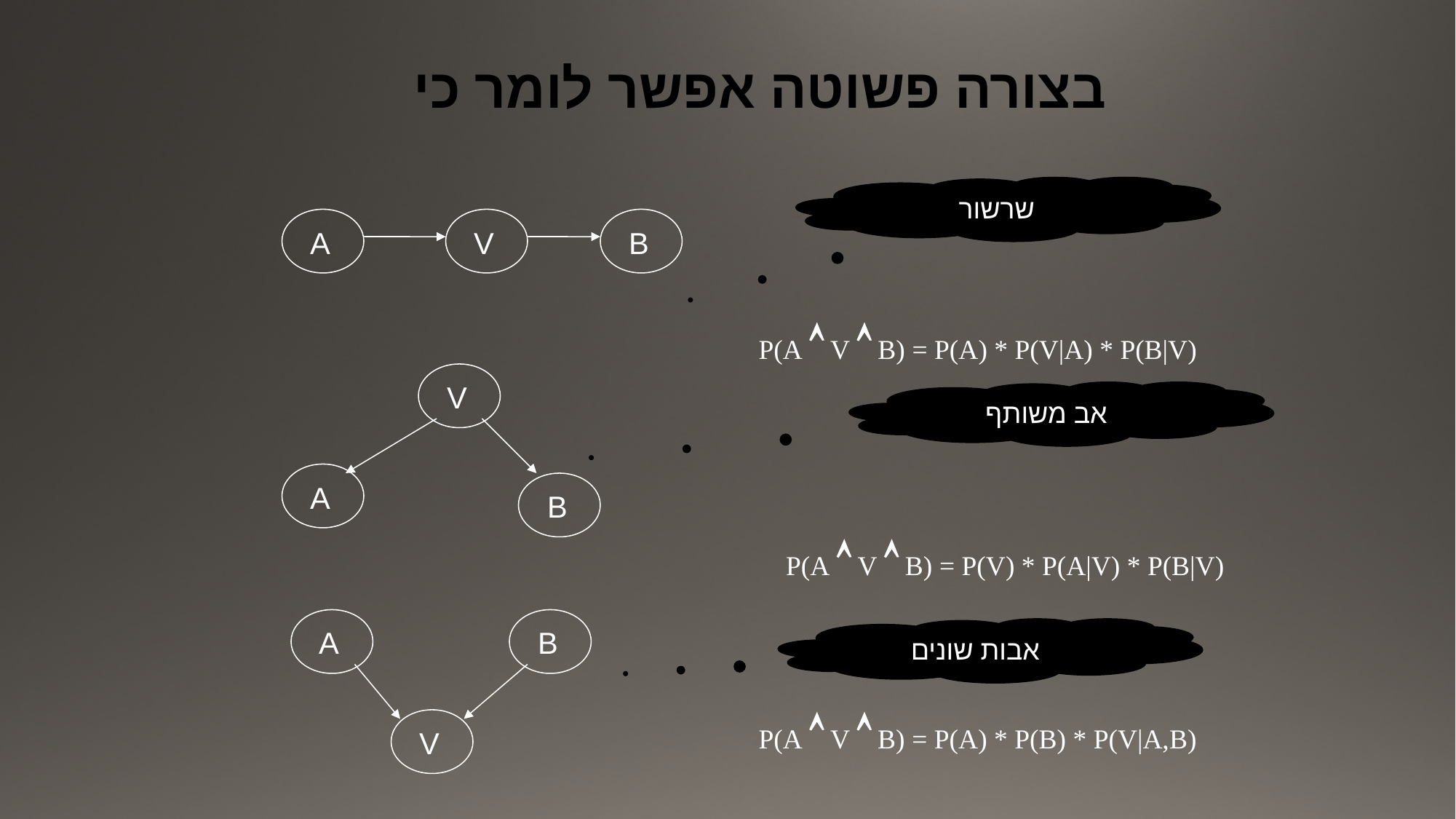

# בצורה פשוטה אפשר לומר כי
שרשור

A

V

B

P(A ∧ V ∧ B) = P(A) * P(V|A) * P(B|V)

V
אב משותף

A

B
P(A ∧ V ∧ B) = P(V) * P(A|V) * P(B|V)

A

B
אבות שונים

P(A ∧ V ∧ B) = P(A) * P(B) * P(V|A,B)

V